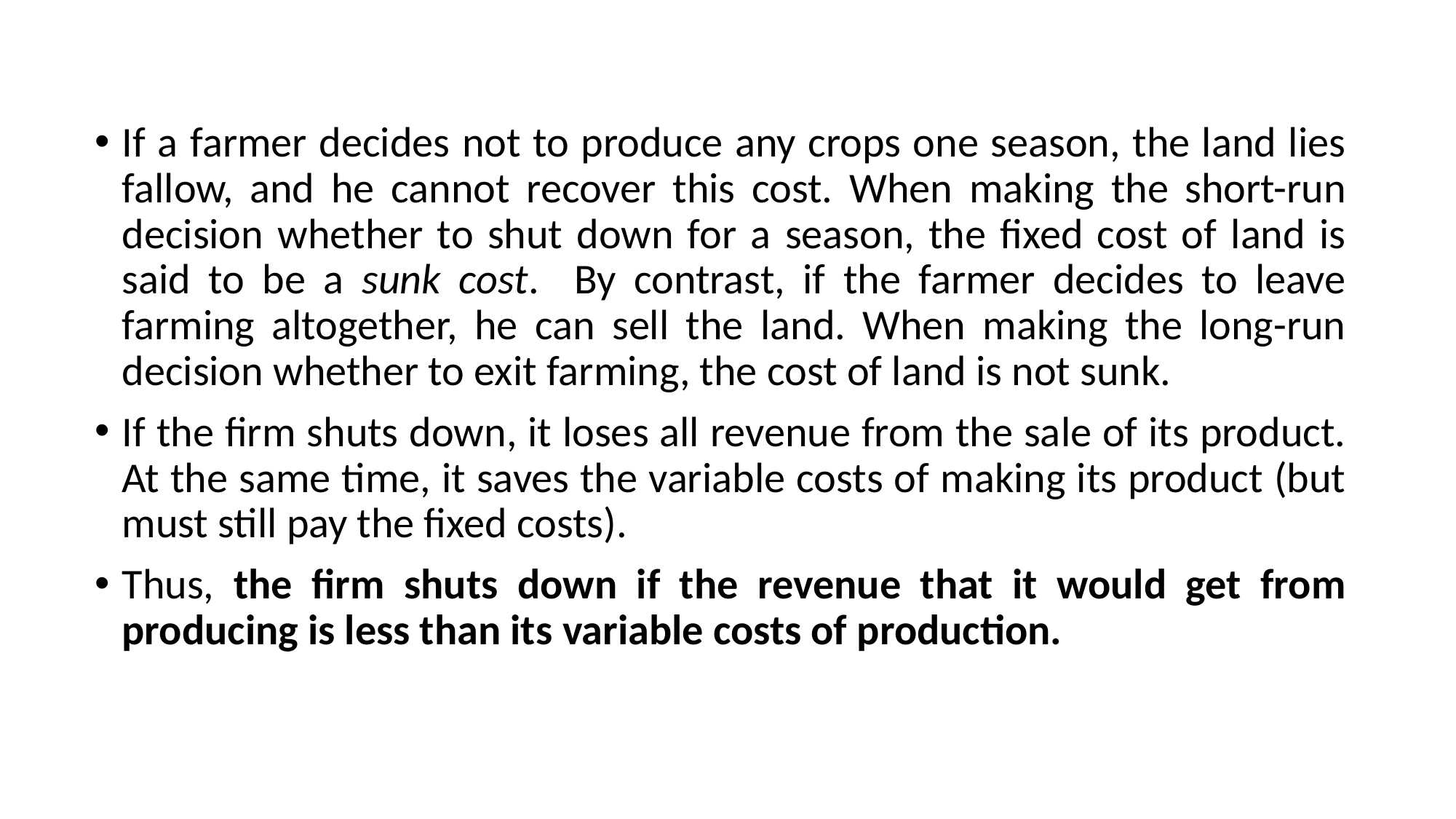

If a farmer decides not to produce any crops one season, the land lies fallow, and he cannot recover this cost. When making the short-run decision whether to shut down for a season, the fixed cost of land is said to be a sunk cost.  By contrast, if the farmer decides to leave farming altogether, he can sell the land. When making the long-run decision whether to exit farming, the cost of land is not sunk.
If the firm shuts down, it loses all revenue from the sale of its product. At the same time, it saves the variable costs of making its product (but must still pay the fixed costs).
Thus, the firm shuts down if the revenue that it would get from producing is less than its variable costs of production.